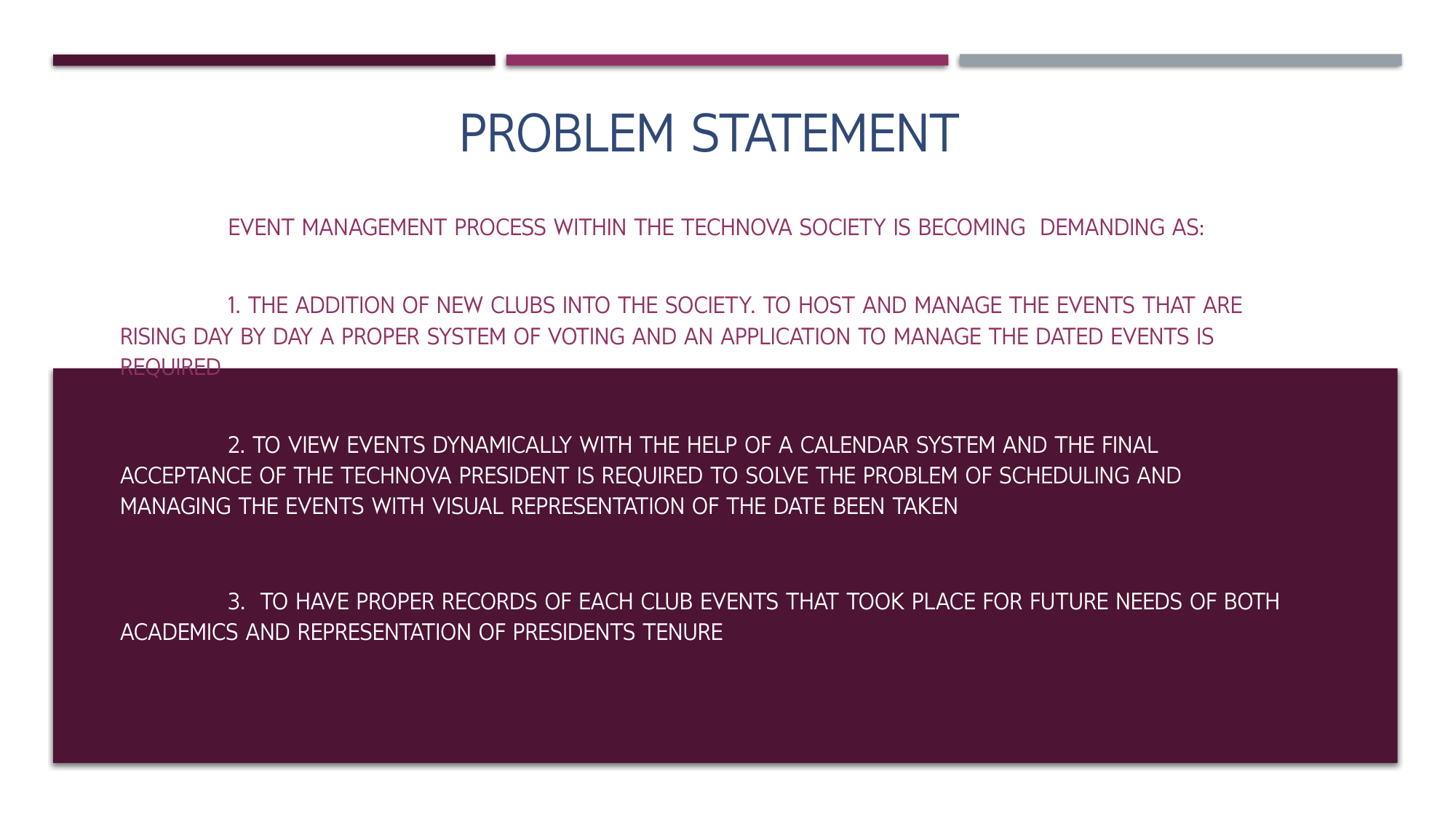

# Problem Statement
	Event management process within the Technova society is becoming  Demanding as:
	1. The addition of new clubs into the society. To host and manage the events that are rising day by day a proper system of voting and an application to manage the dated events is required
	2. To view events dynamically with the help of a Calendar system and the final acceptance of the Technova President is required to solve the problem of scheduling and managing the events with visual representation of the date been taken

	3.  to have proper records of each club events that took place for future needs of both academics and representation of presidents tenure